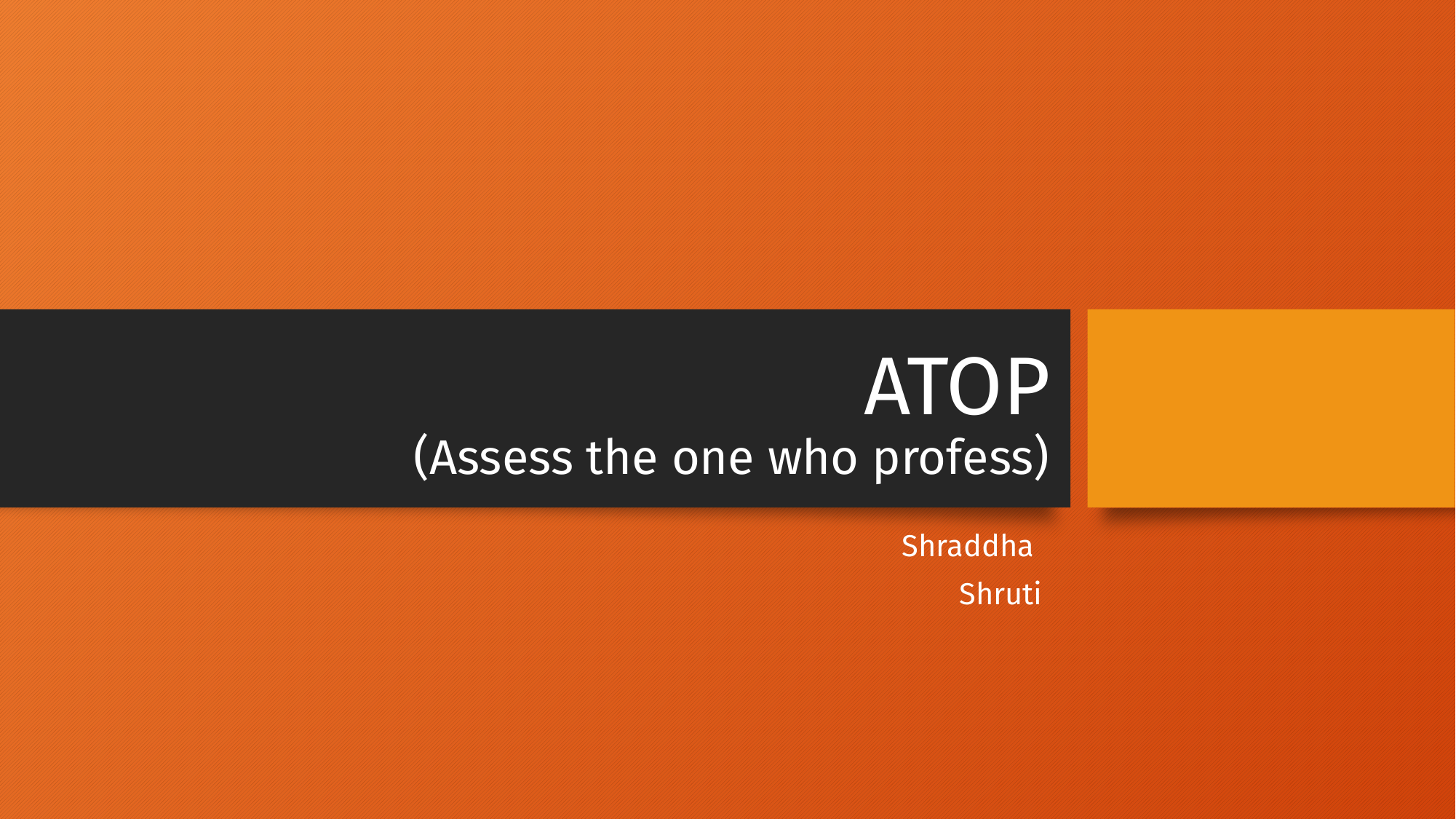

# ATOP (Assess the one who profess)
Shraddha
Shruti